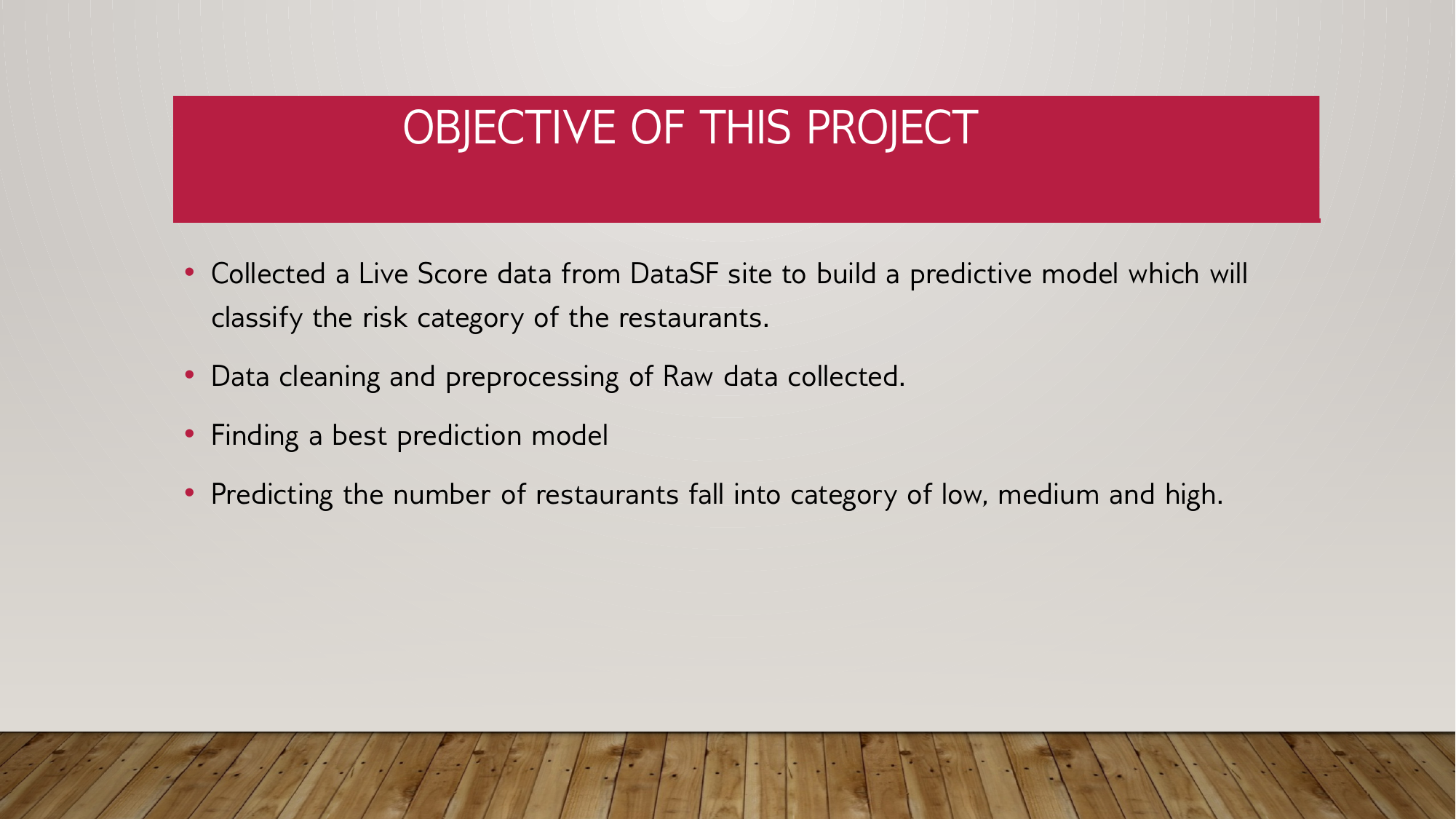

# Objective of this project
Collected a Live Score data from DataSF site to build a predictive model which will classify the risk category of the restaurants.
Data cleaning and preprocessing of Raw data collected.
Finding a best prediction model
Predicting the number of restaurants fall into category of low, medium and high.